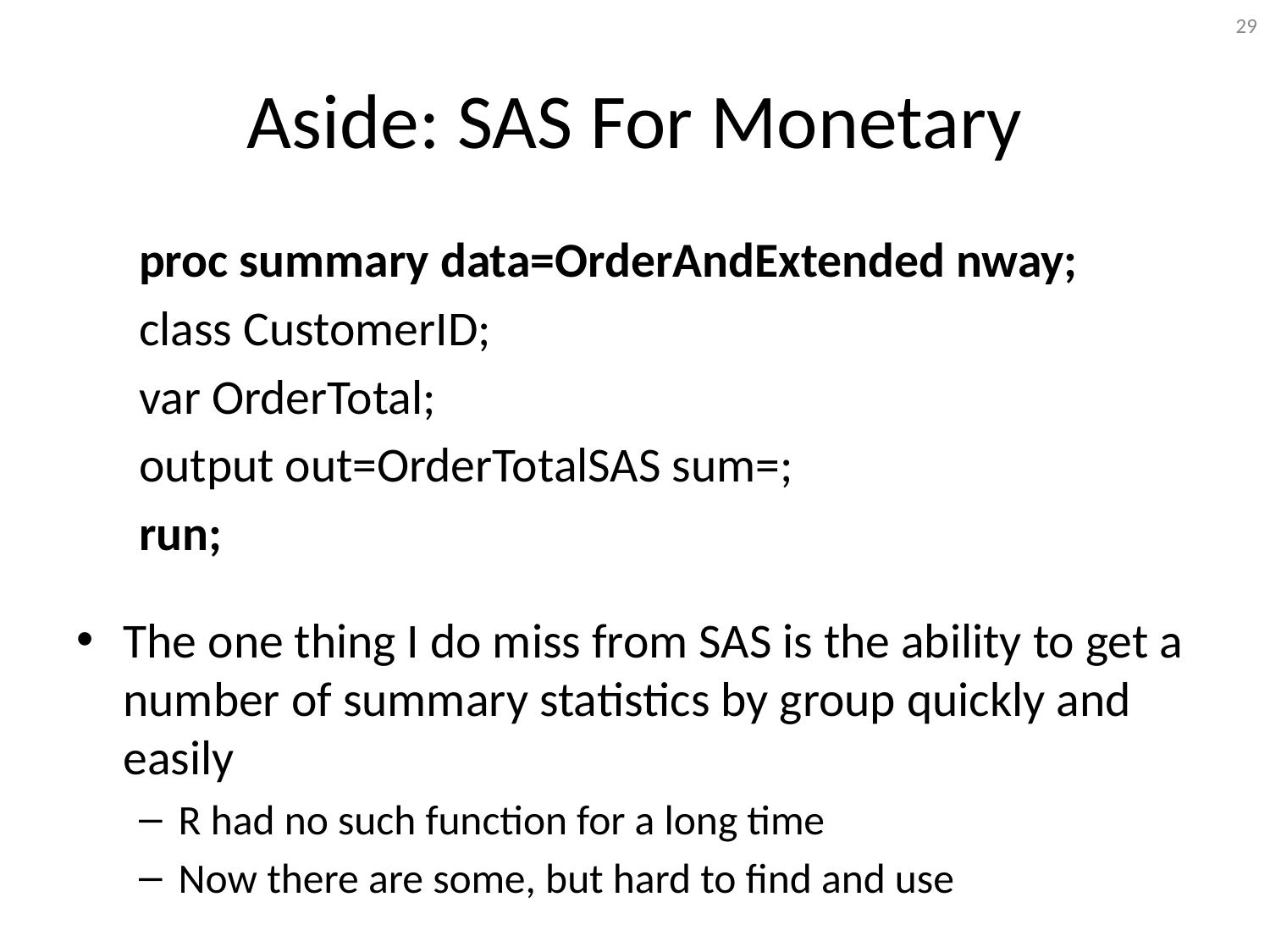

29
# Aside: SAS For Monetary
proc summary data=OrderAndExtended nway;
class CustomerID;
var OrderTotal;
output out=OrderTotalSAS sum=;
run;

The one thing I do miss from SAS is the ability to get a number of summary statistics by group quickly and easily
R had no such function for a long time
Now there are some, but hard to find and use